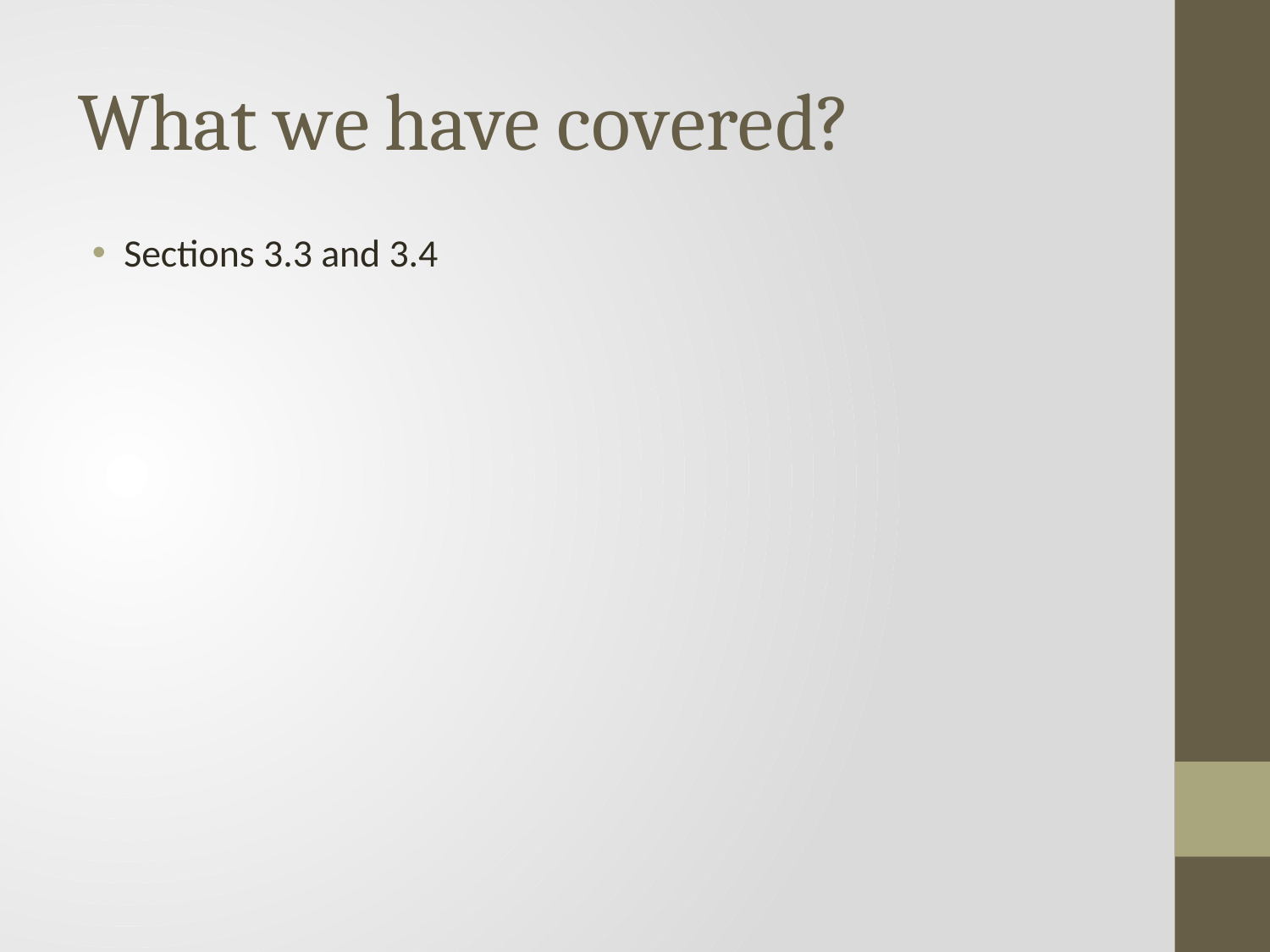

# What we have covered?
Sections 3.3 and 3.4